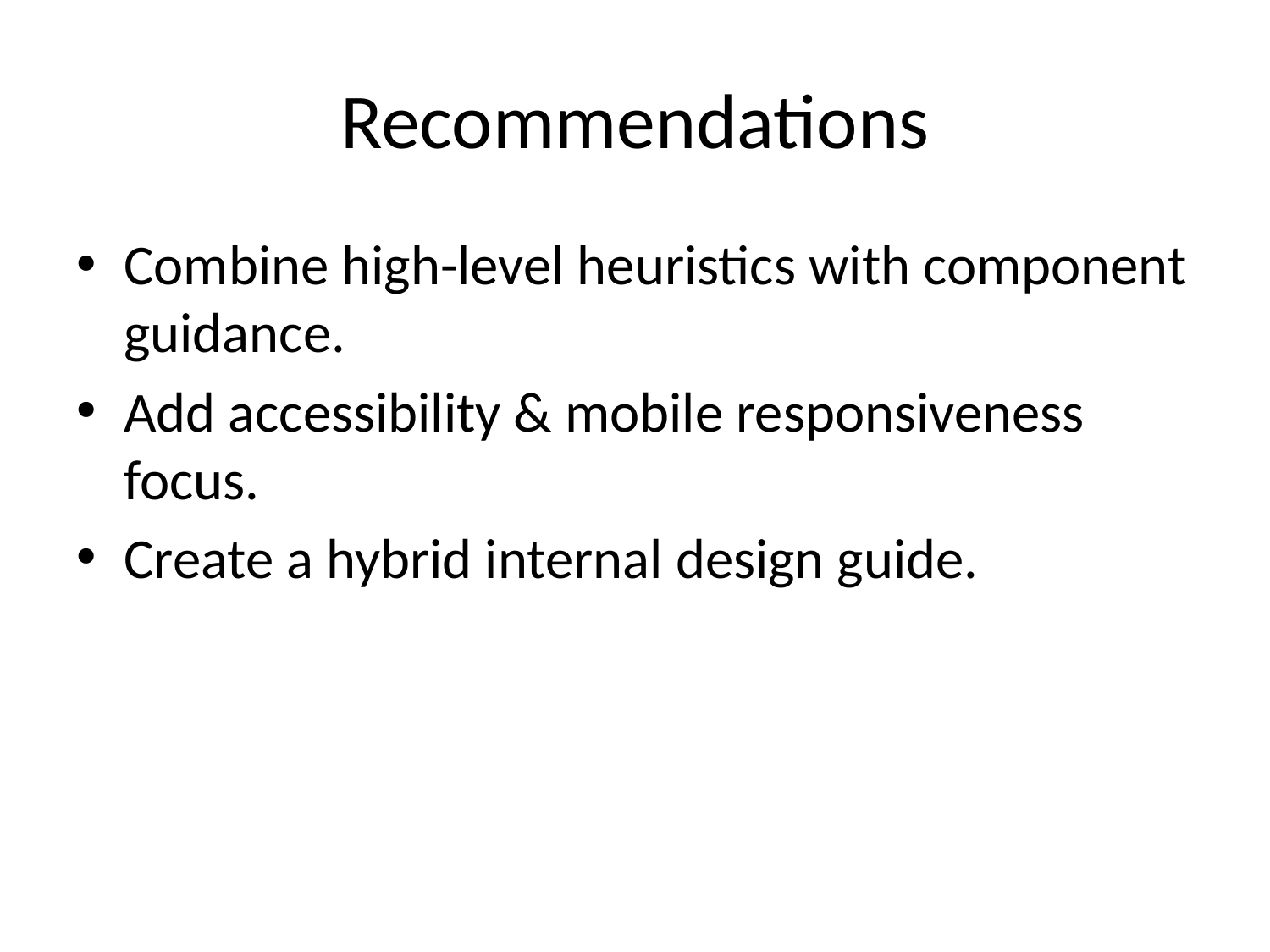

# Recommendations
Combine high-level heuristics with component guidance.
Add accessibility & mobile responsiveness focus.
Create a hybrid internal design guide.